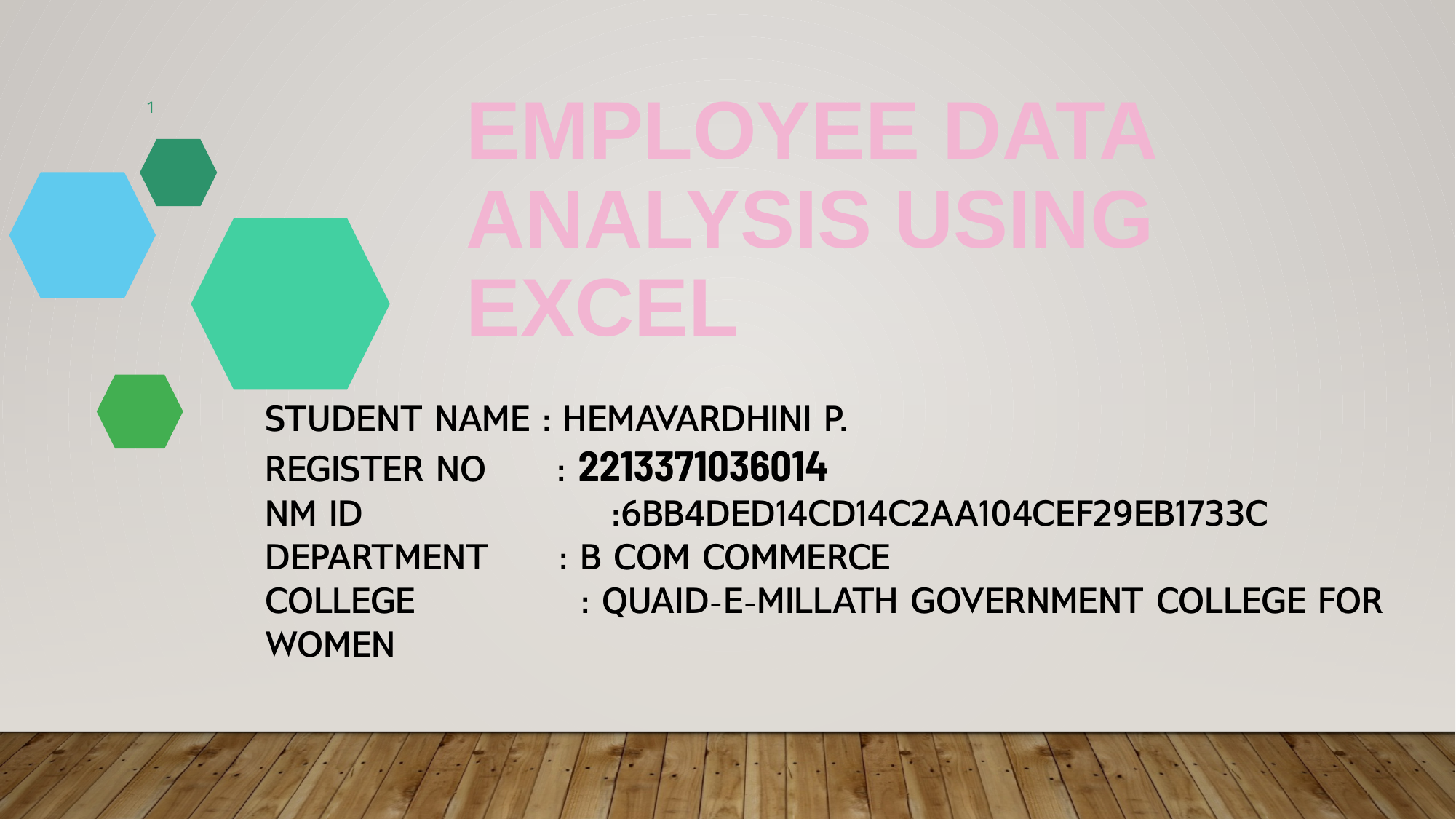

# Employee Data Analysis using Excel
1

STUDENT NAME : HEMAVARDHINI P.
REGISTER NO      : 2213371036014
NM ID                     :6BB4DED14CD14C2AA104CEF29EB1733C
DEPARTMENT      : B COM COMMERCE
COLLEGE              : QUAID-E-MILLATH GOVERNMENT COLLEGE FOR WOMEN